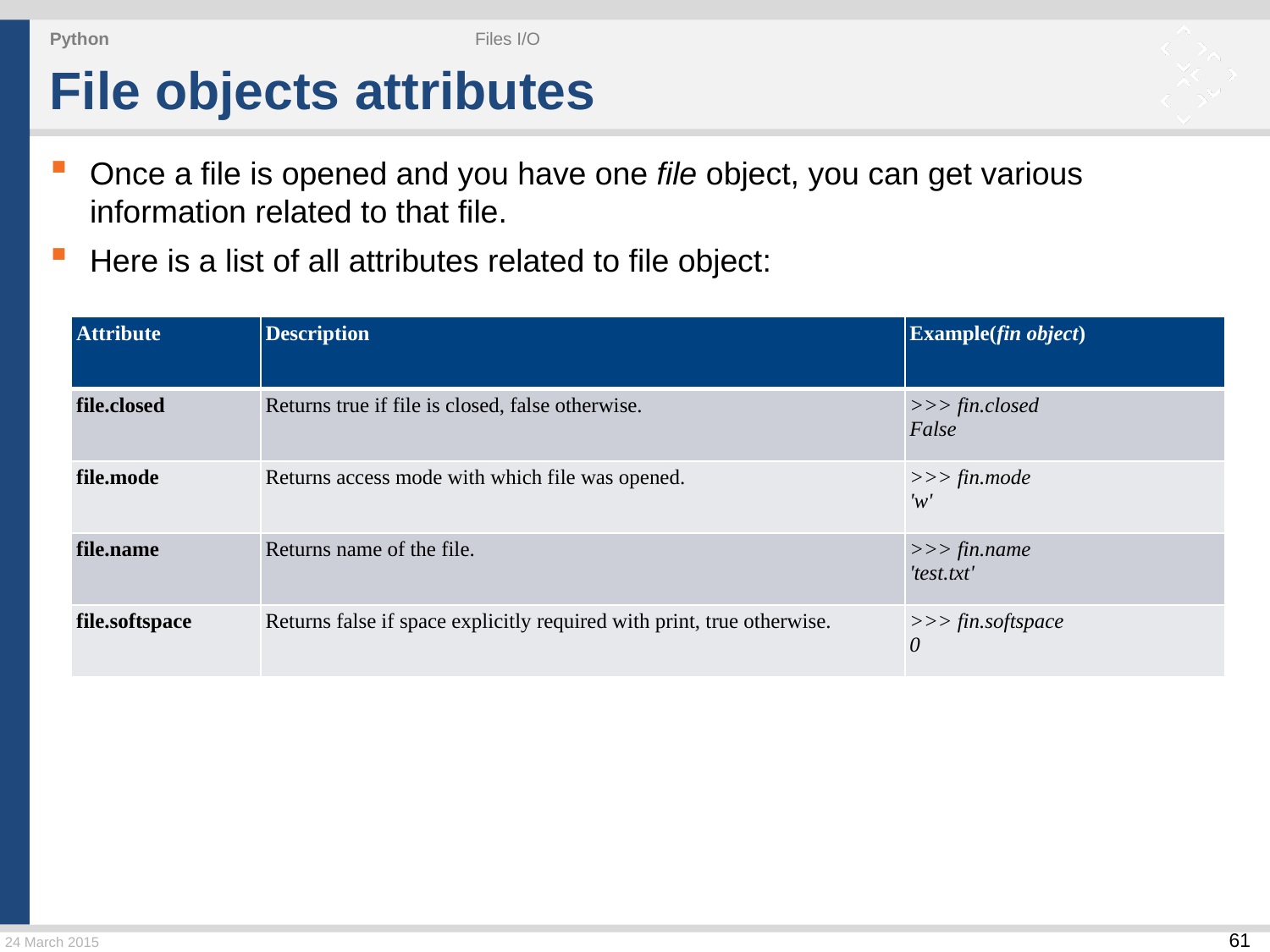

Python
Files I/O
File objects attributes
Once a file is opened and you have one file object, you can get various information related to that file.
Here is a list of all attributes related to file object:

| Attribute | Description | Example(fin object) |
| --- | --- | --- |
| file.closed | Returns true if file is closed, false otherwise. | >>> fin.closed False |
| file.mode | Returns access mode with which file was opened. | >>> fin.mode 'w' |
| file.name | Returns name of the file. | >>> fin.name 'test.txt' |
| file.softspace | Returns false if space explicitly required with print, true otherwise. | >>> fin.softspace 0 |
24 March 2015